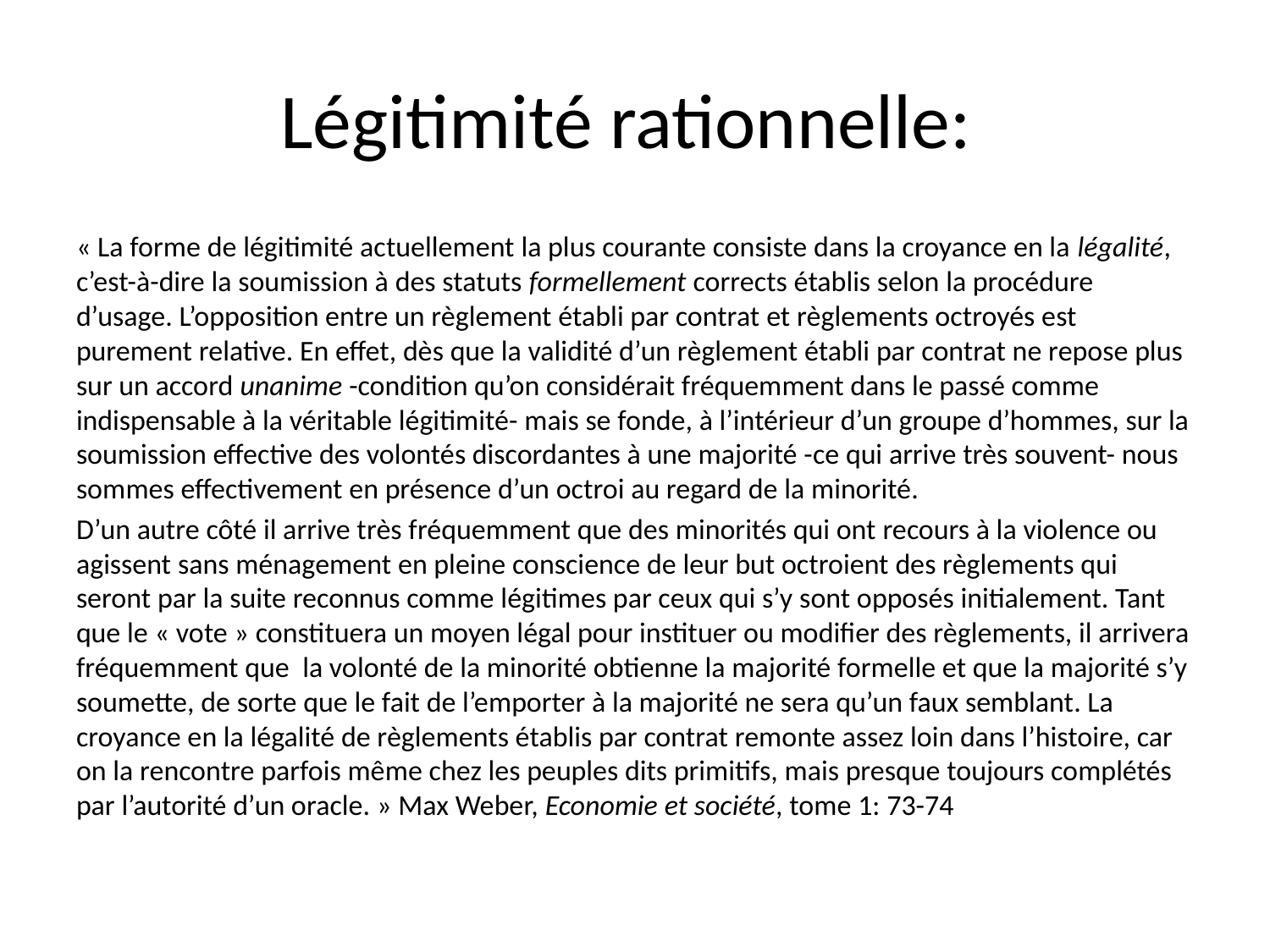

# Légitimité rationnelle:
« La forme de légitimité actuellement la plus courante consiste dans la croyance en la légalité, c’est-à-dire la soumission à des statuts formellement corrects établis selon la procédure d’usage. L’opposition entre un règlement établi par contrat et règlements octroyés est purement relative. En effet, dès que la validité d’un règlement établi par contrat ne repose plus sur un accord unanime -condition qu’on considérait fréquemment dans le passé comme indispensable à la véritable légitimité- mais se fonde, à l’intérieur d’un groupe d’hommes, sur la soumission effective des volontés discordantes à une majorité -ce qui arrive très souvent- nous sommes effectivement en présence d’un octroi au regard de la minorité.
D’un autre côté il arrive très fréquemment que des minorités qui ont recours à la violence ou agissent sans ménagement en pleine conscience de leur but octroient des règlements qui seront par la suite reconnus comme légitimes par ceux qui s’y sont opposés initialement. Tant que le « vote » constituera un moyen légal pour instituer ou modifier des règlements, il arrivera fréquemment que  la volonté de la minorité obtienne la majorité formelle et que la majorité s’y soumette, de sorte que le fait de l’emporter à la majorité ne sera qu’un faux semblant. La croyance en la légalité de règlements établis par contrat remonte assez loin dans l’histoire, car on la rencontre parfois même chez les peuples dits primitifs, mais presque toujours complétés par l’autorité d’un oracle. » Max Weber, Economie et société, tome 1: 73-74